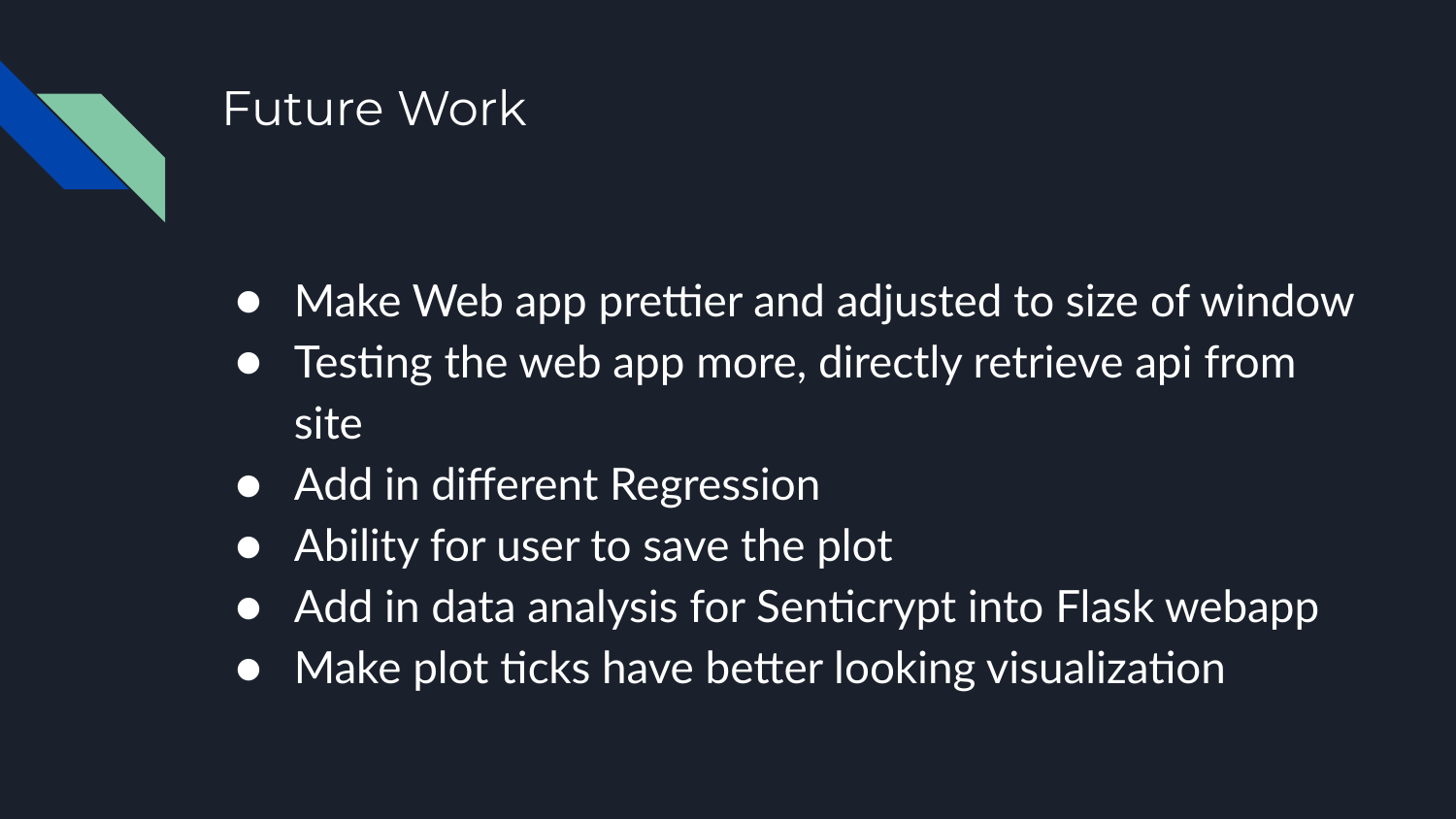

# Future Work
Make Web app prettier and adjusted to size of window
Testing the web app more, directly retrieve api from site
Add in different Regression
Ability for user to save the plot
Add in data analysis for Senticrypt into Flask webapp
Make plot ticks have better looking visualization